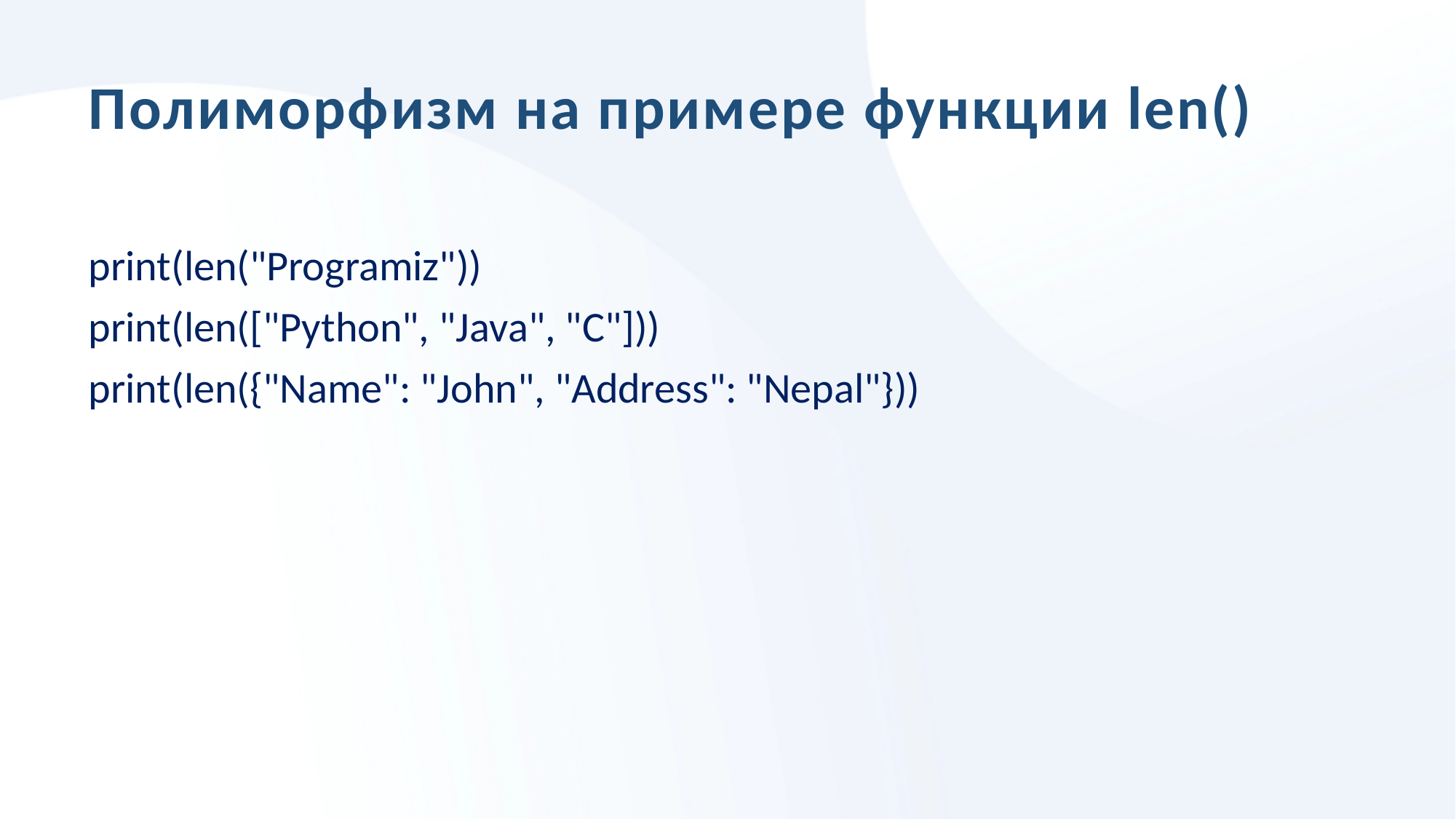

# Полиморфизм на примере функции len()
print(len("Programiz"))
print(len(["Python", "Java", "C"]))
print(len({"Name": "John", "Address": "Nepal"}))